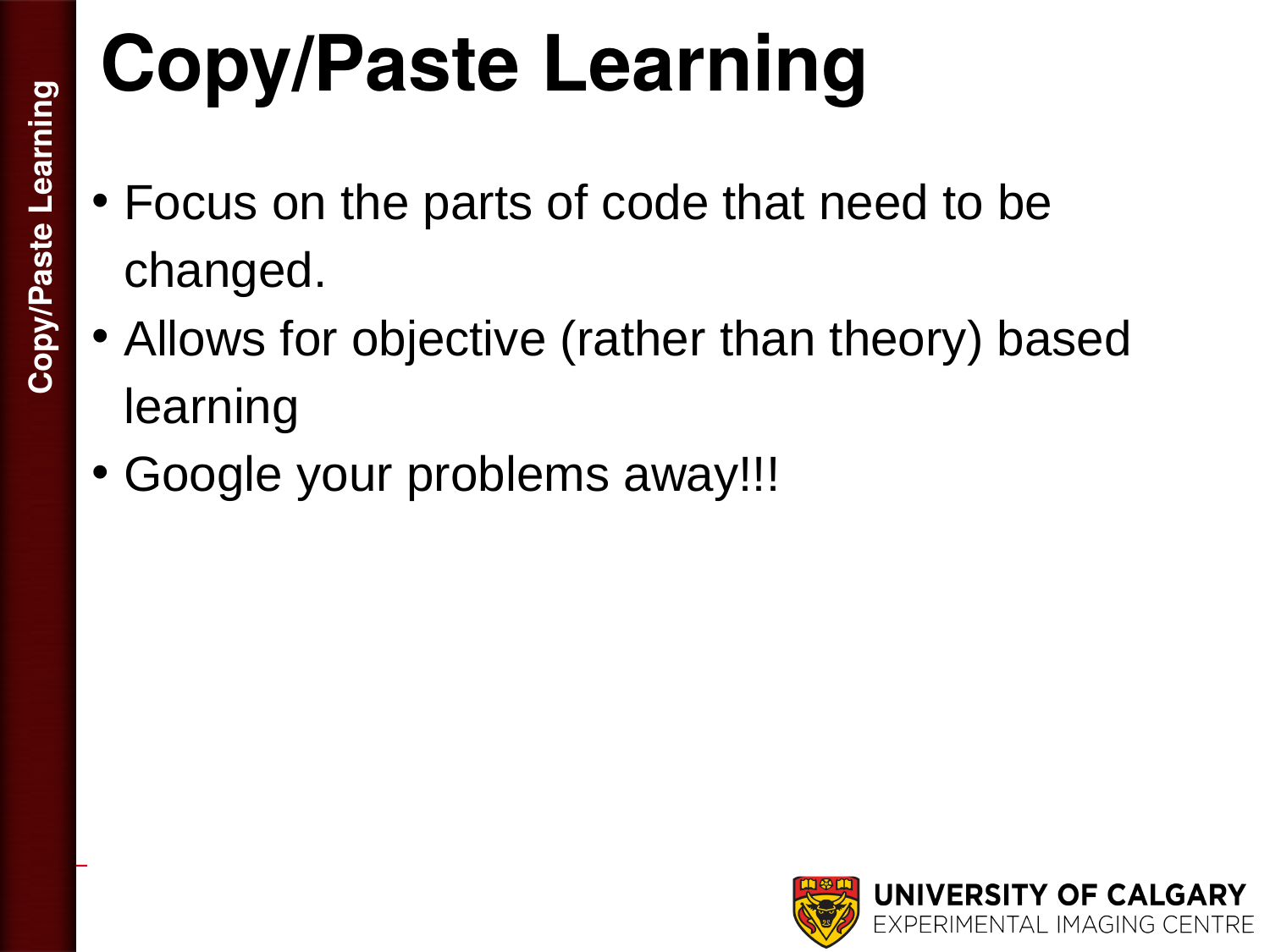

# Copy/Paste Learning
Focus on the parts of code that need to be changed.
Allows for objective (rather than theory) based learning
Google your problems away!!!
Copy/Paste Learning